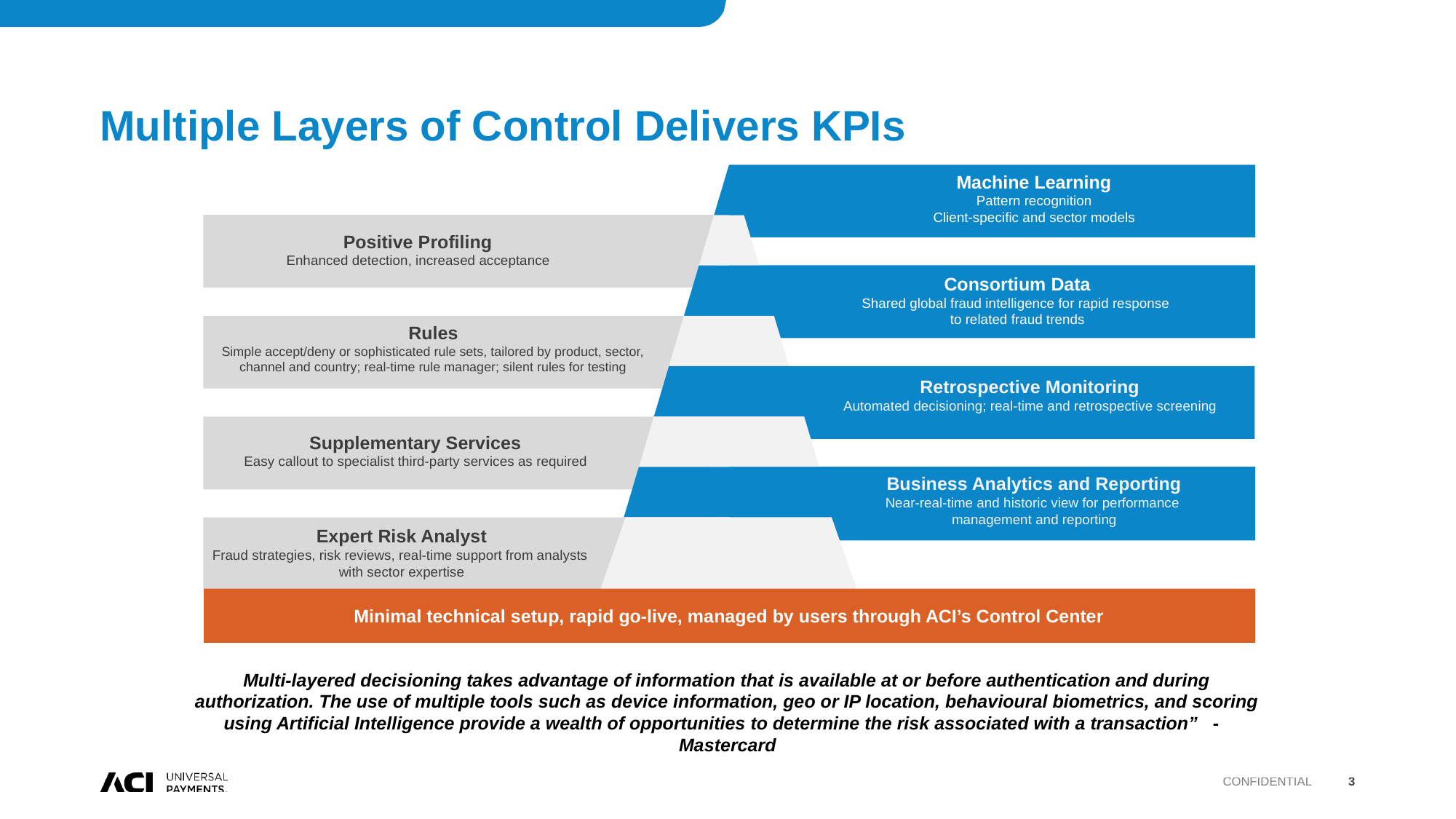

# Multiple Layers of Control Delivers KPIs

Machine Learning
Pattern recognition
Client-specific and sector models

Positive Profiling
Enhanced detection, increased acceptance

Consortium Data
Shared global fraud intelligence for rapid response
to related fraud trends

Rules
Simple accept/deny or sophisticated rule sets, tailored by product, sector, channel and country; real-time rule manager; silent rules for testing

Retrospective Monitoring
Automated decisioning; real-time and retrospective screening

Supplementary Services
Easy callout to specialist third-party services as required

Business Analytics and Reporting
Near-real-time and historic view for performance
management and reporting

Expert Risk Analyst
Fraud strategies, risk reviews, real-time support from analysts
with sector expertise
Minimal technical setup, rapid go-live, managed by users through ACI’s Control Center
Multi-layered decisioning takes advantage of information that is available at or before authentication and during authorization. The use of multiple tools such as device information, geo or IP location, behavioural biometrics, and scoring using Artificial Intelligence provide a wealth of opportunities to determine the risk associated with a transaction”   -   Mastercard
Confidential
3